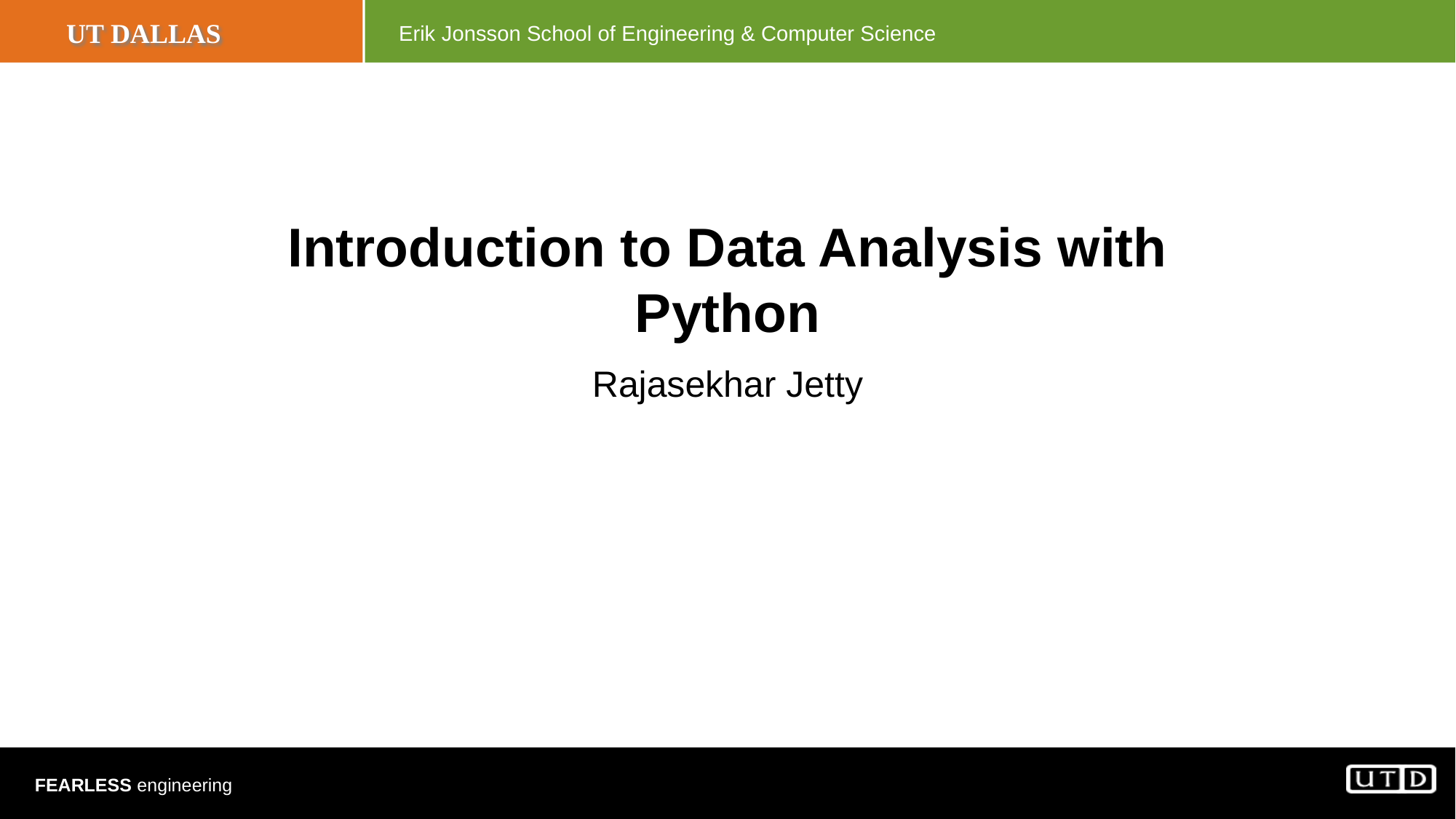

# Introduction to Data Analysis with Python
Rajasekhar Jetty